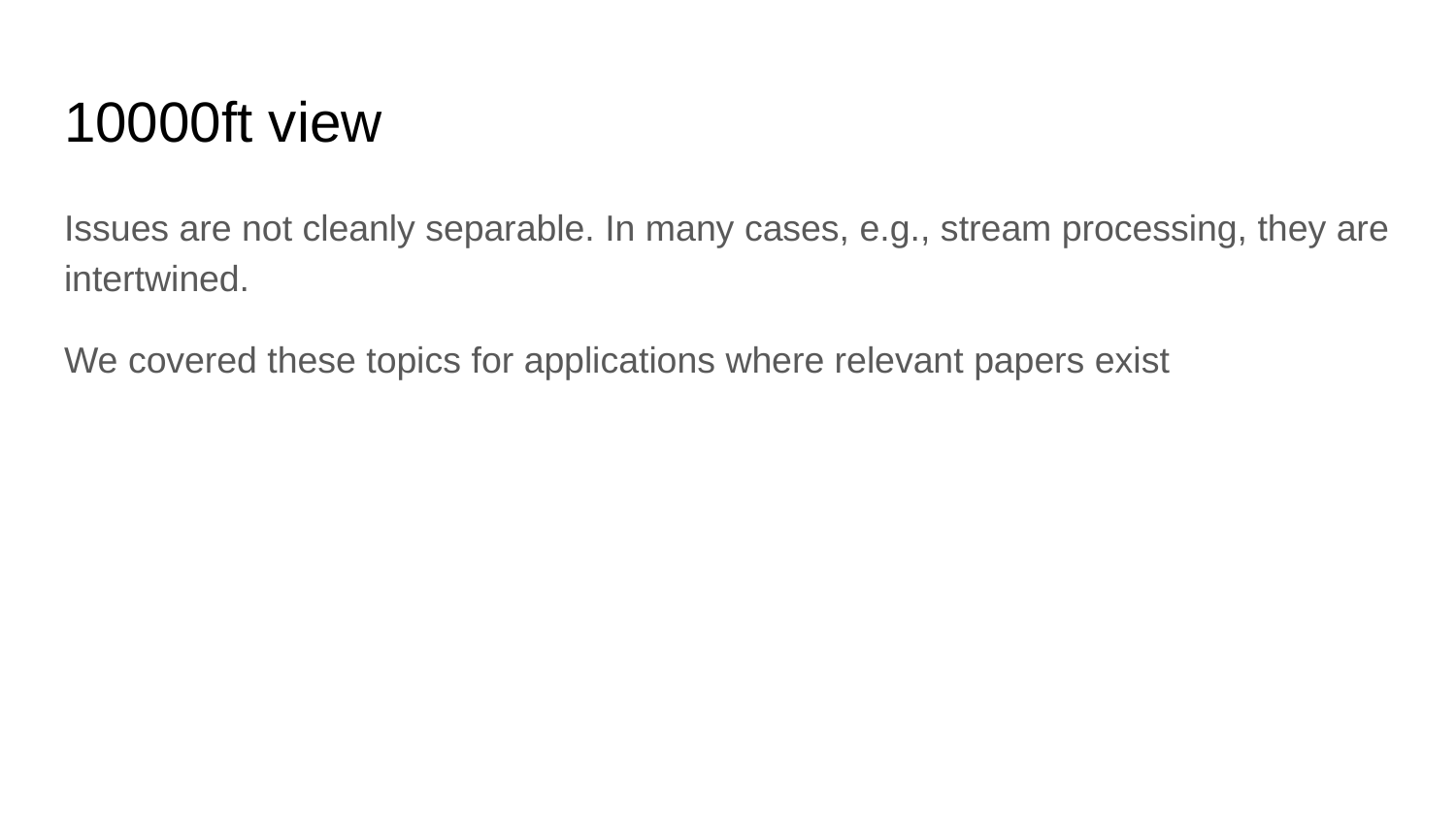

# 10000ft view
Issues are not cleanly separable. In many cases, e.g., stream processing, they are intertwined.
We covered these topics for applications where relevant papers exist